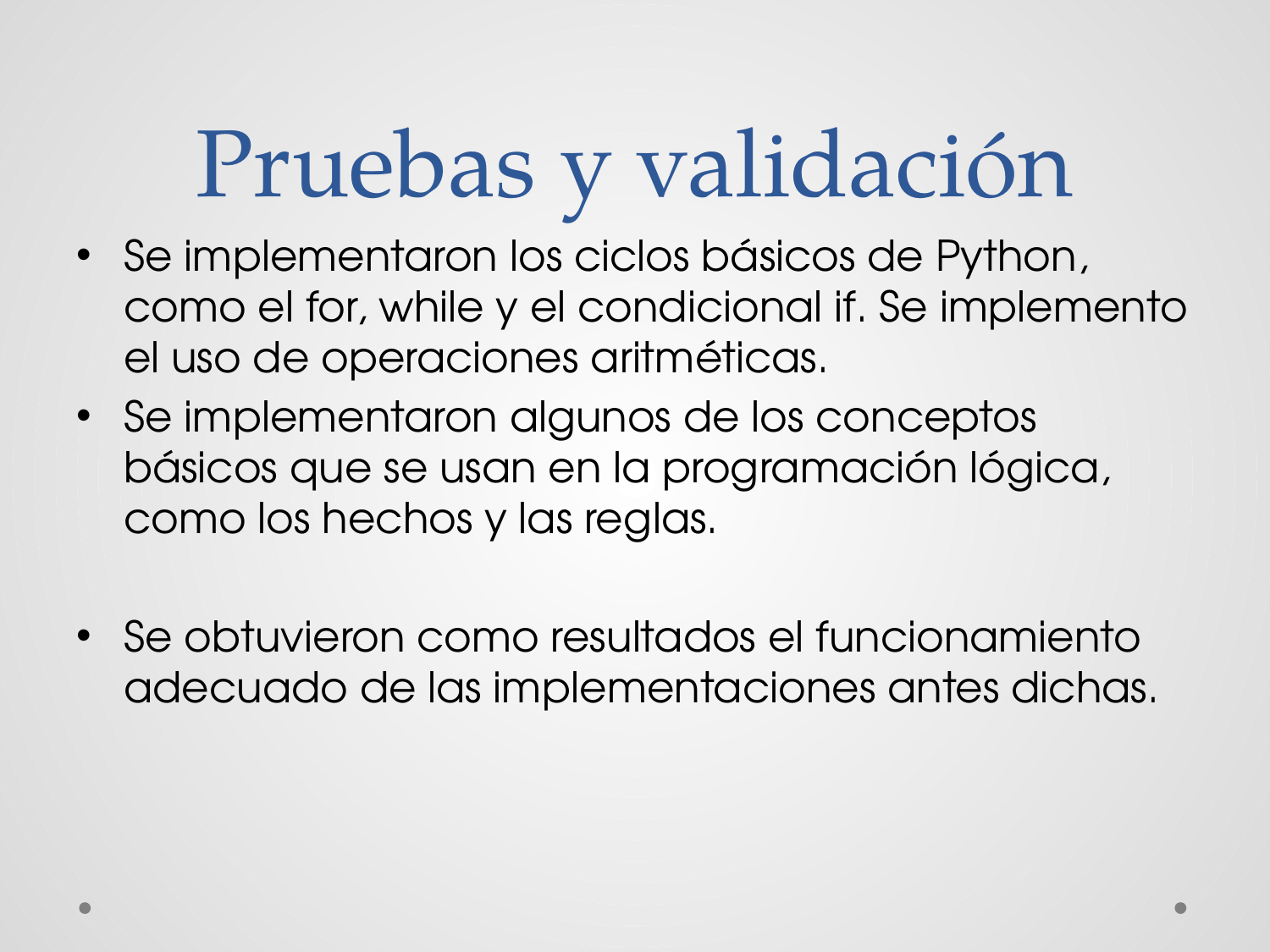

# Pruebas y validación
Se implementaron los ciclos básicos de Python, como el for, while y el condicional if. Se implemento el uso de operaciones aritméticas.
Se implementaron algunos de los conceptos básicos que se usan en la programación lógica, como los hechos y las reglas.

Se obtuvieron como resultados el funcionamiento adecuado de las implementaciones antes dichas.